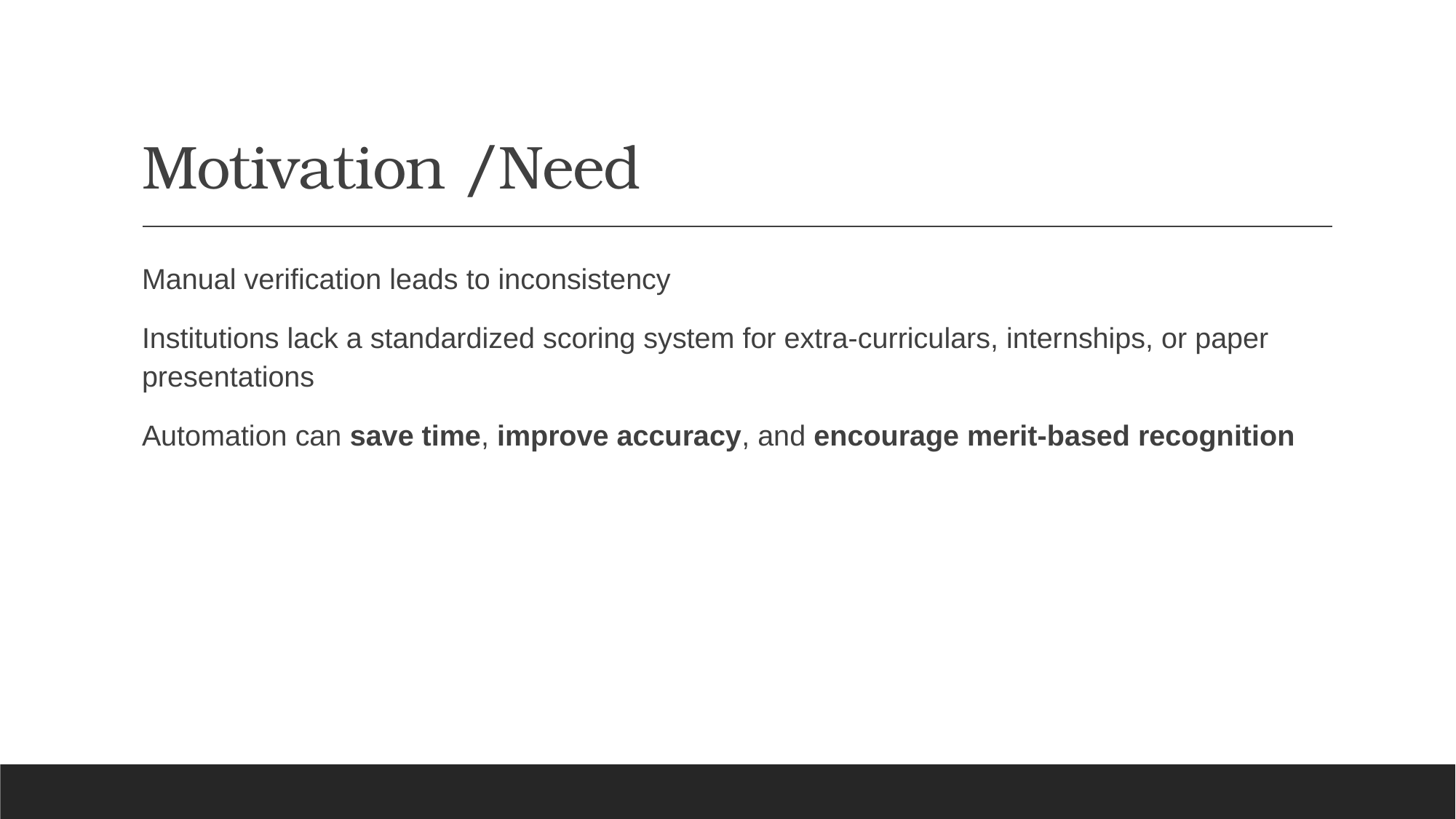

# Motivation /Need
Manual verification leads to inconsistency
Institutions lack a standardized scoring system for extra-curriculars, internships, or paper presentations
Automation can save time, improve accuracy, and encourage merit-based recognition